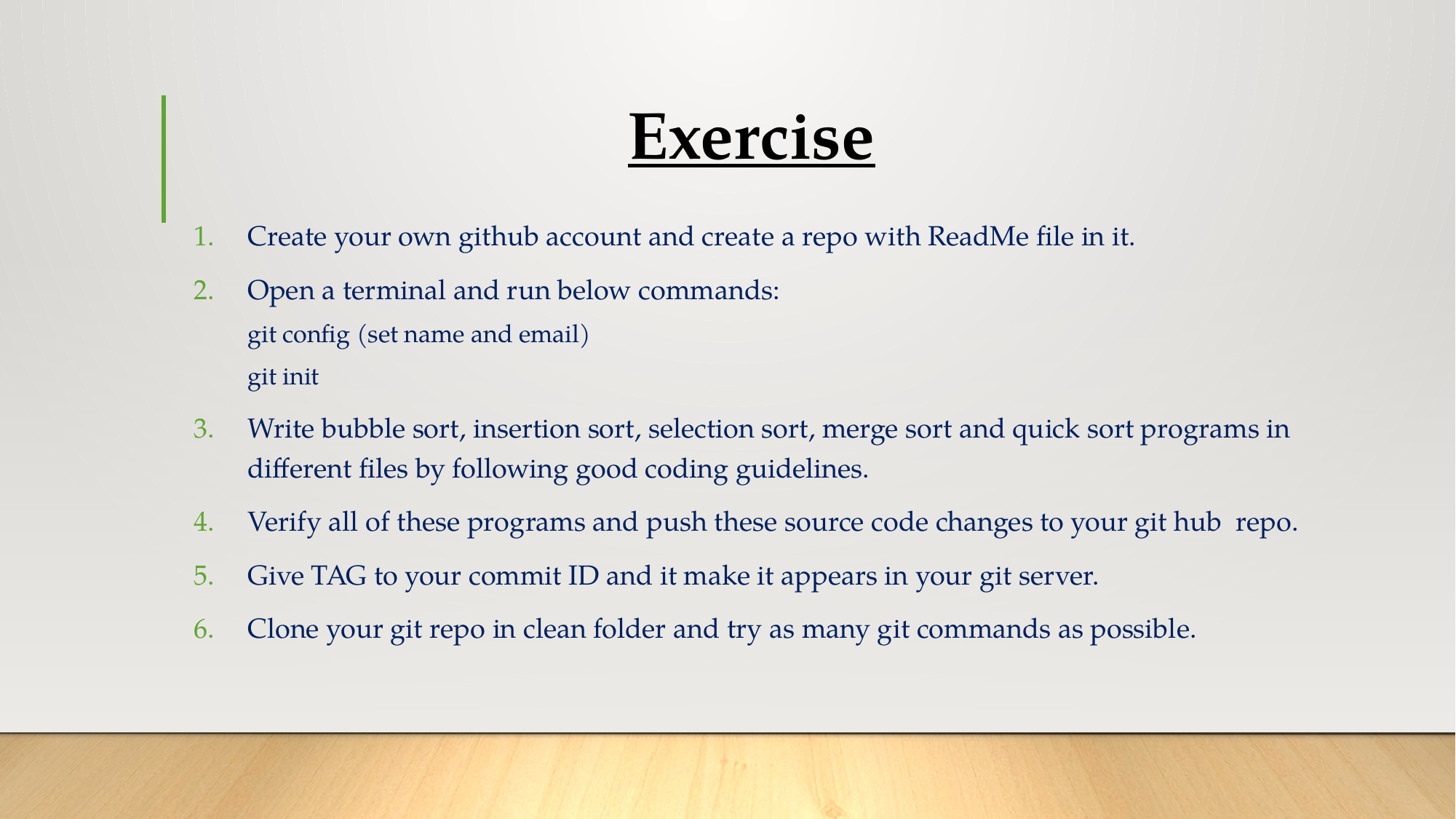

# Exercise
Create your own github account and create a repo with ReadMe file in it.
Open a terminal and run below commands:
	git config (set name and email)
	git init
Write bubble sort, insertion sort, selection sort, merge sort and quick sort programs in different files by following good coding guidelines.
Verify all of these programs and push these source code changes to your git hub  repo.
Give TAG to your commit ID and it make it appears in your git server.
Clone your git repo in clean folder and try as many git commands as possible.